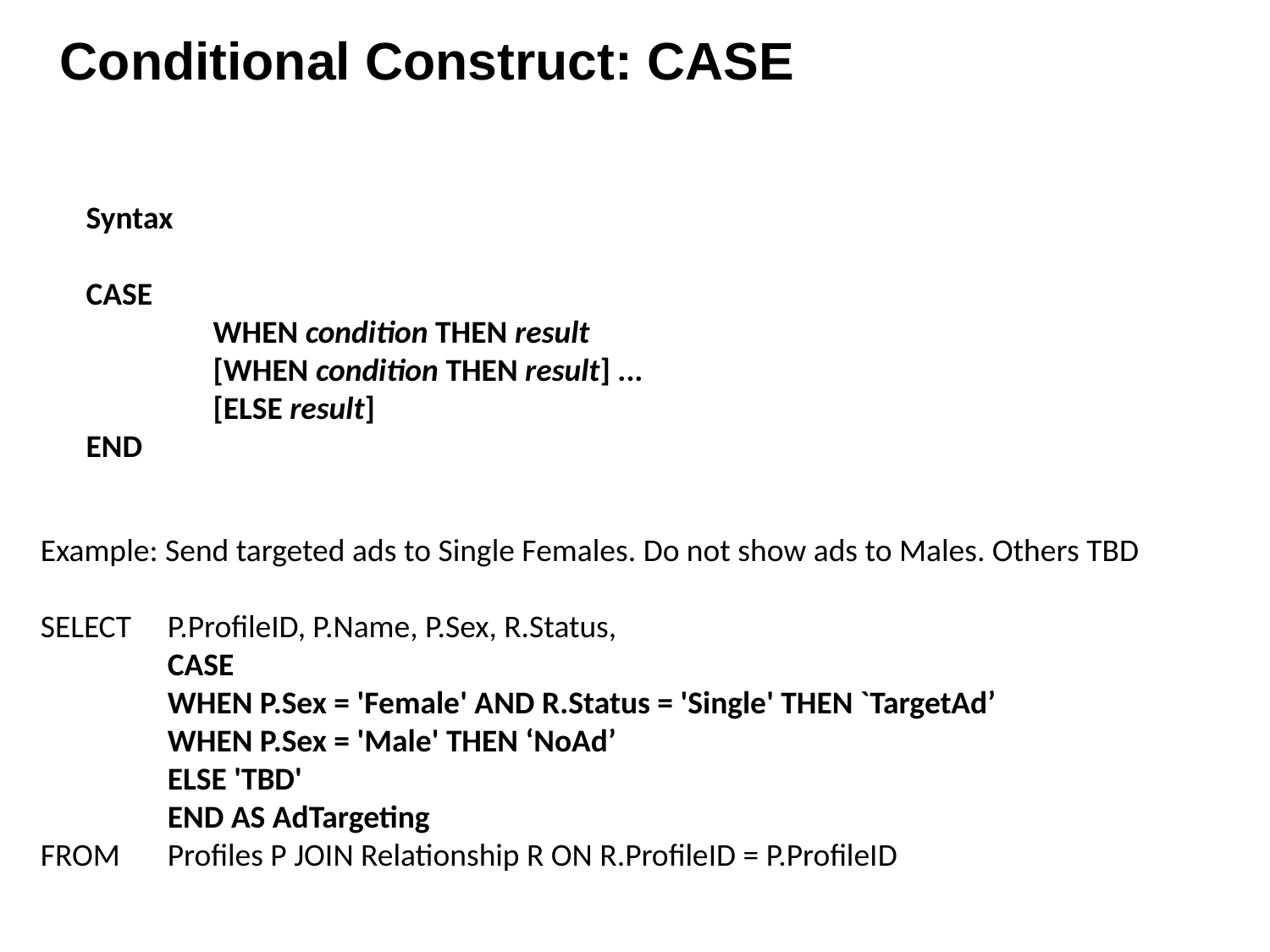

Conditional Construct: CASE

Syntax

CASE
	WHEN condition THEN result
	[WHEN condition THEN result] ...
	[ELSE result]
END
Example: Send targeted ads to Single Females. Do not show ads to Males. Others TBD

SELECT 	P.ProfileID, P.Name, P.Sex, R.Status,
	CASE
	WHEN P.Sex = 'Female' AND R.Status = 'Single' THEN `TargetAd’
	WHEN P.Sex = 'Male' THEN ‘NoAd’
	ELSE 'TBD'
	END AS AdTargeting
FROM 	Profiles P JOIN Relationship R ON R.ProfileID = P.ProfileID